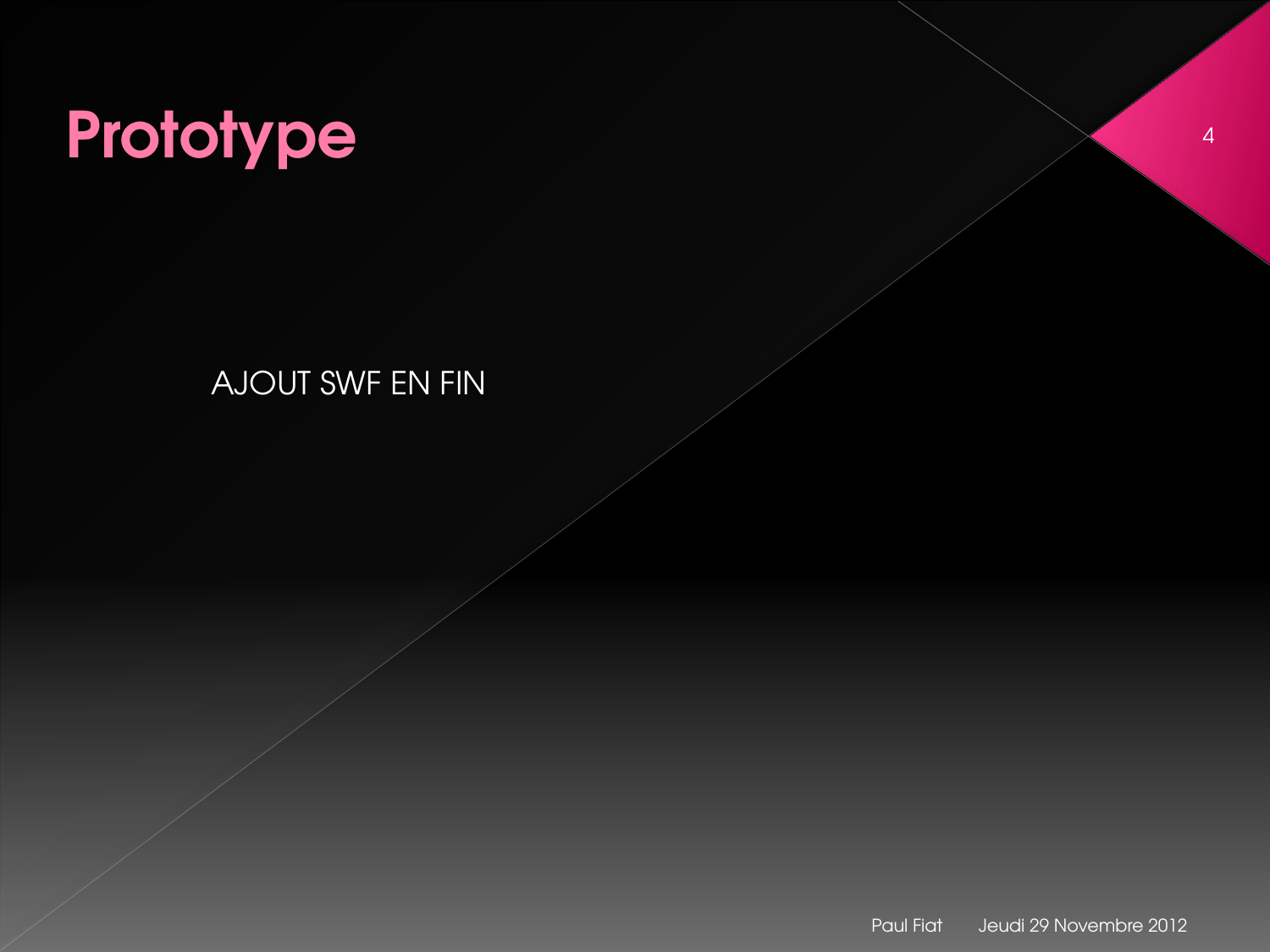

# Prototype
4
AJOUT SWF EN FIN
Jeudi 29 Novembre 2012
Paul Fiat